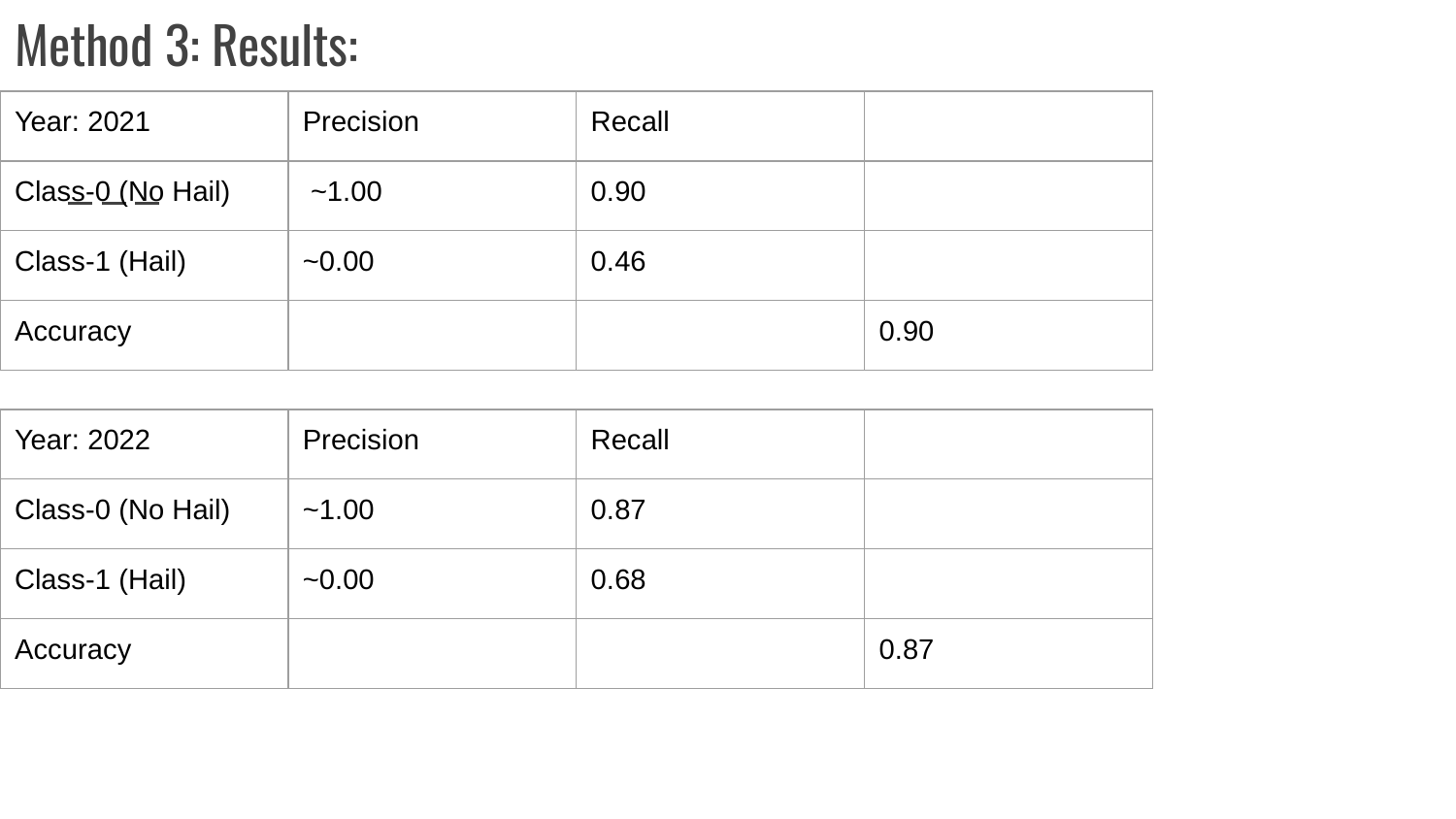

# Method 3: Results:
| Year: 2021 | Precision | Recall |  |
| --- | --- | --- | --- |
| Class-0 (No Hail) | ~1.00 | 0.90 |  |
| Class-1 (Hail) | ~0.00 | 0.46 |  |
| Accuracy |  |  | 0.90 |
| Year: 2022 | Precision | Recall |  |
| --- | --- | --- | --- |
| Class-0 (No Hail) | ~1.00 | 0.87 |  |
| Class-1 (Hail) | ~0.00 | 0.68 |  |
| Accuracy |  |  | 0.87 |